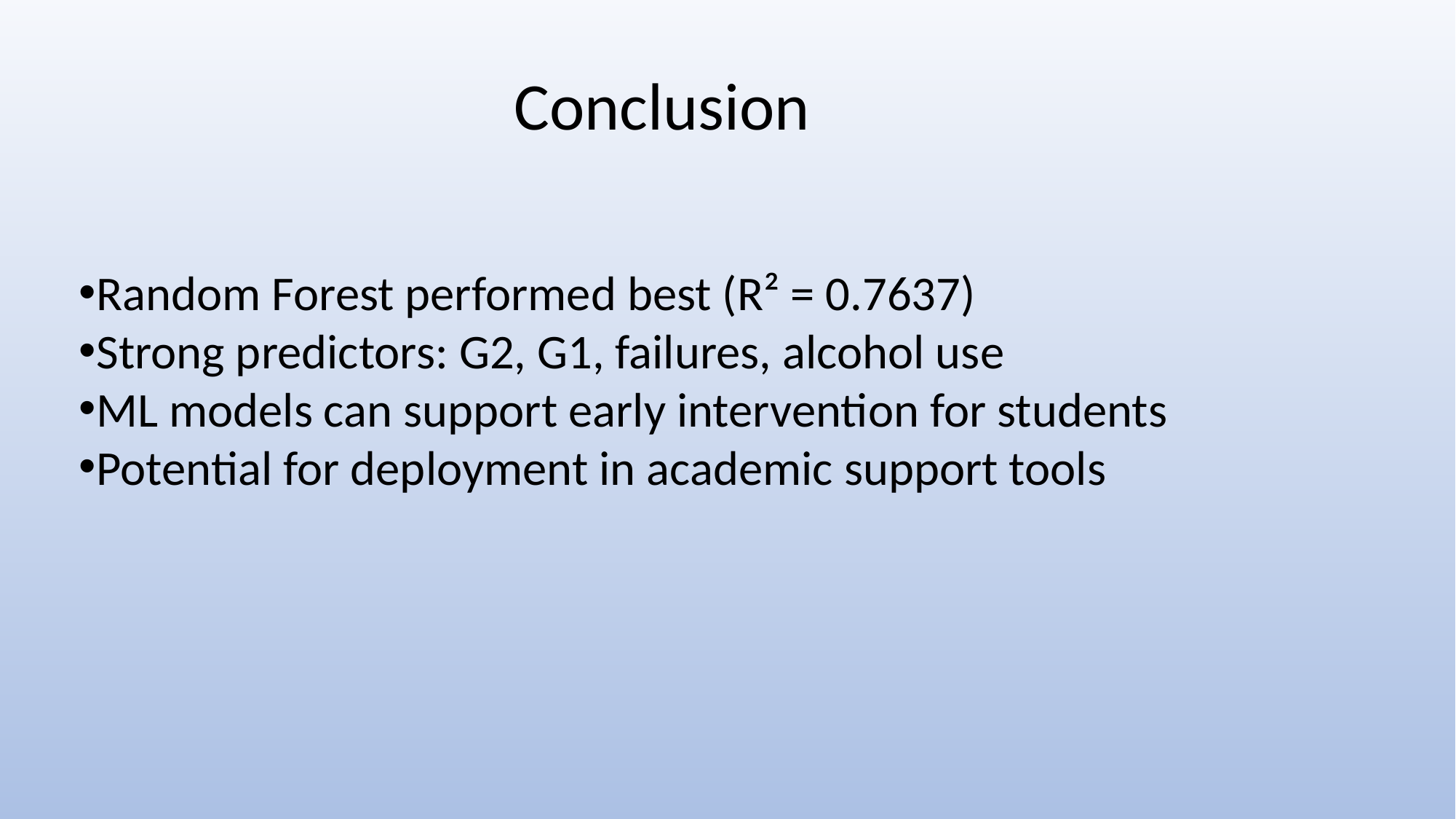

# Conclusion
Random Forest performed best (R² = 0.7637)
Strong predictors: G2, G1, failures, alcohol use
ML models can support early intervention for students
Potential for deployment in academic support tools